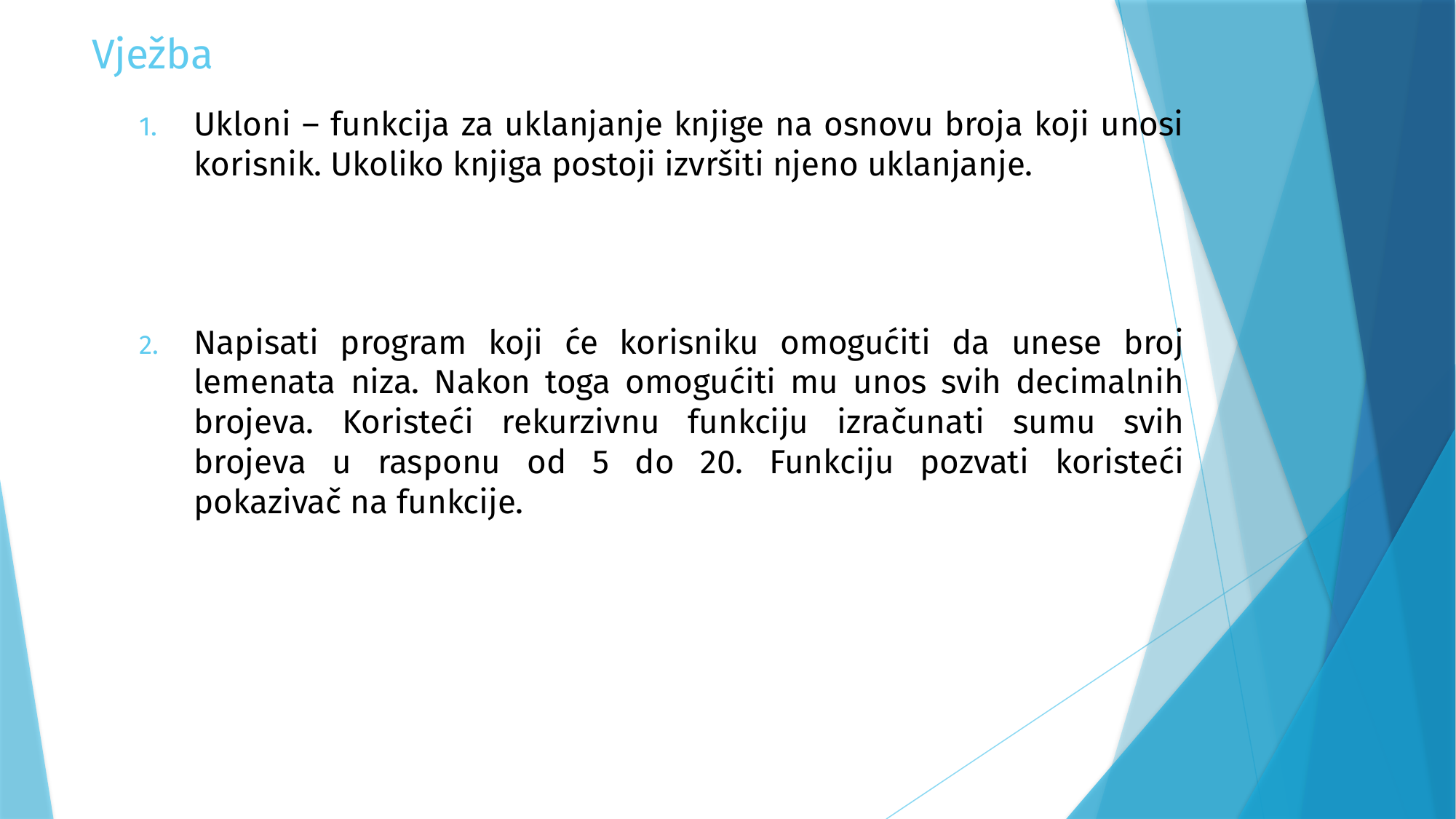

# Vježba
Ukloni – funkcija za uklanjanje knjige na osnovu broja koji unosi korisnik. Ukoliko knjiga postoji izvršiti njeno uklanjanje.

Napisati program koji će korisniku omogućiti da unese broj lemenata niza. Nakon toga omogućiti mu unos svih decimalnih brojeva. Koristeći rekurzivnu funkciju izračunati sumu svih brojeva u rasponu od 5 do 20. Funkciju pozvati koristeći pokazivač na funkcije.